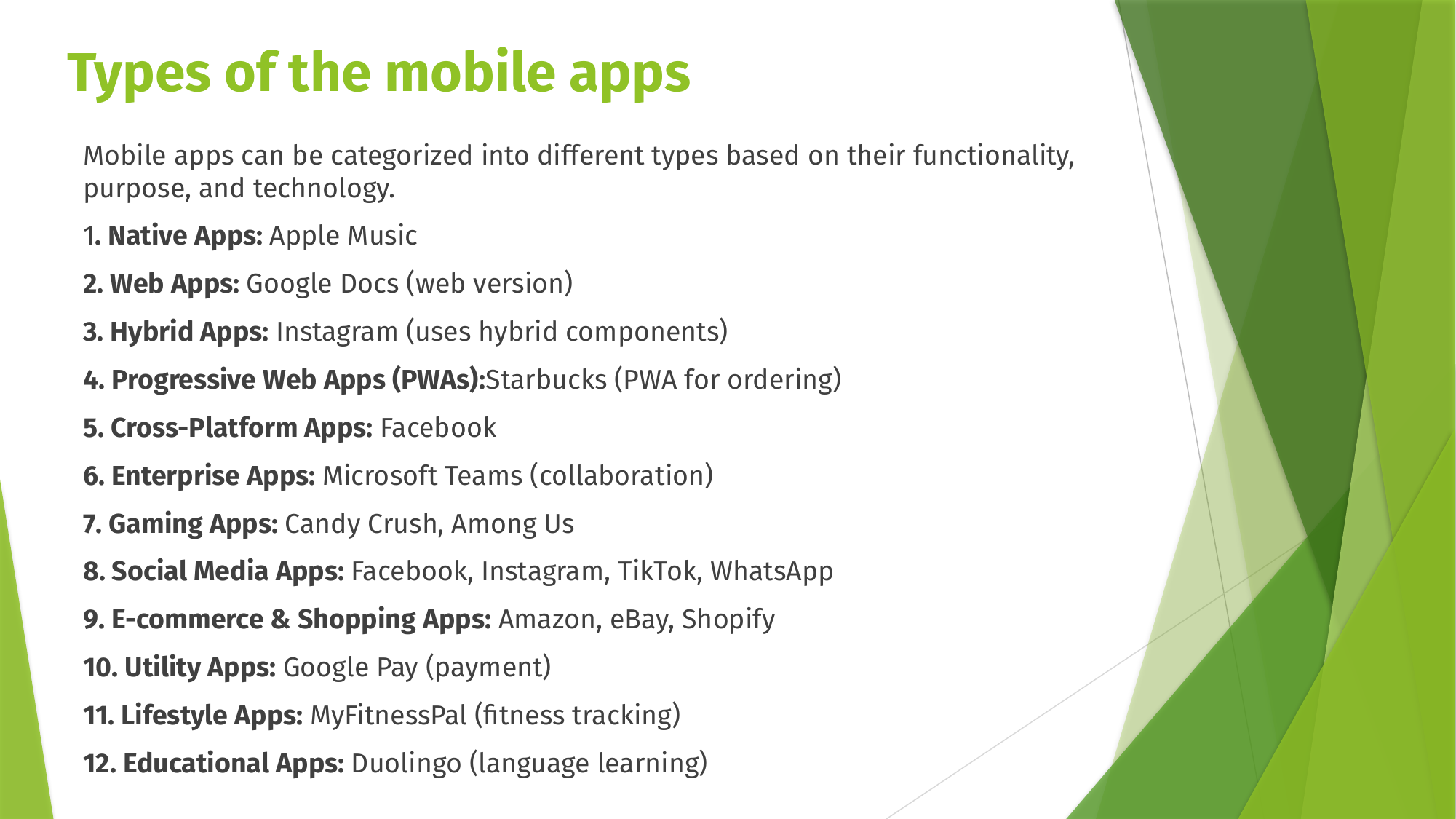

# Types of the mobile apps
Mobile apps can be categorized into different types based on their functionality, purpose, and technology.
1. Native Apps: Apple Music
2. Web Apps: Google Docs (web version)
3. Hybrid Apps: Instagram (uses hybrid components)
4. Progressive Web Apps (PWAs):Starbucks (PWA for ordering)
5. Cross-Platform Apps: Facebook
6. Enterprise Apps: Microsoft Teams (collaboration)
7. Gaming Apps: Candy Crush, Among Us
8. Social Media Apps: Facebook, Instagram, TikTok, WhatsApp
9. E-commerce & Shopping Apps: Amazon, eBay, Shopify
10. Utility Apps: Google Pay (payment)
11. Lifestyle Apps: MyFitnessPal (fitness tracking)
12. Educational Apps: Duolingo (language learning)